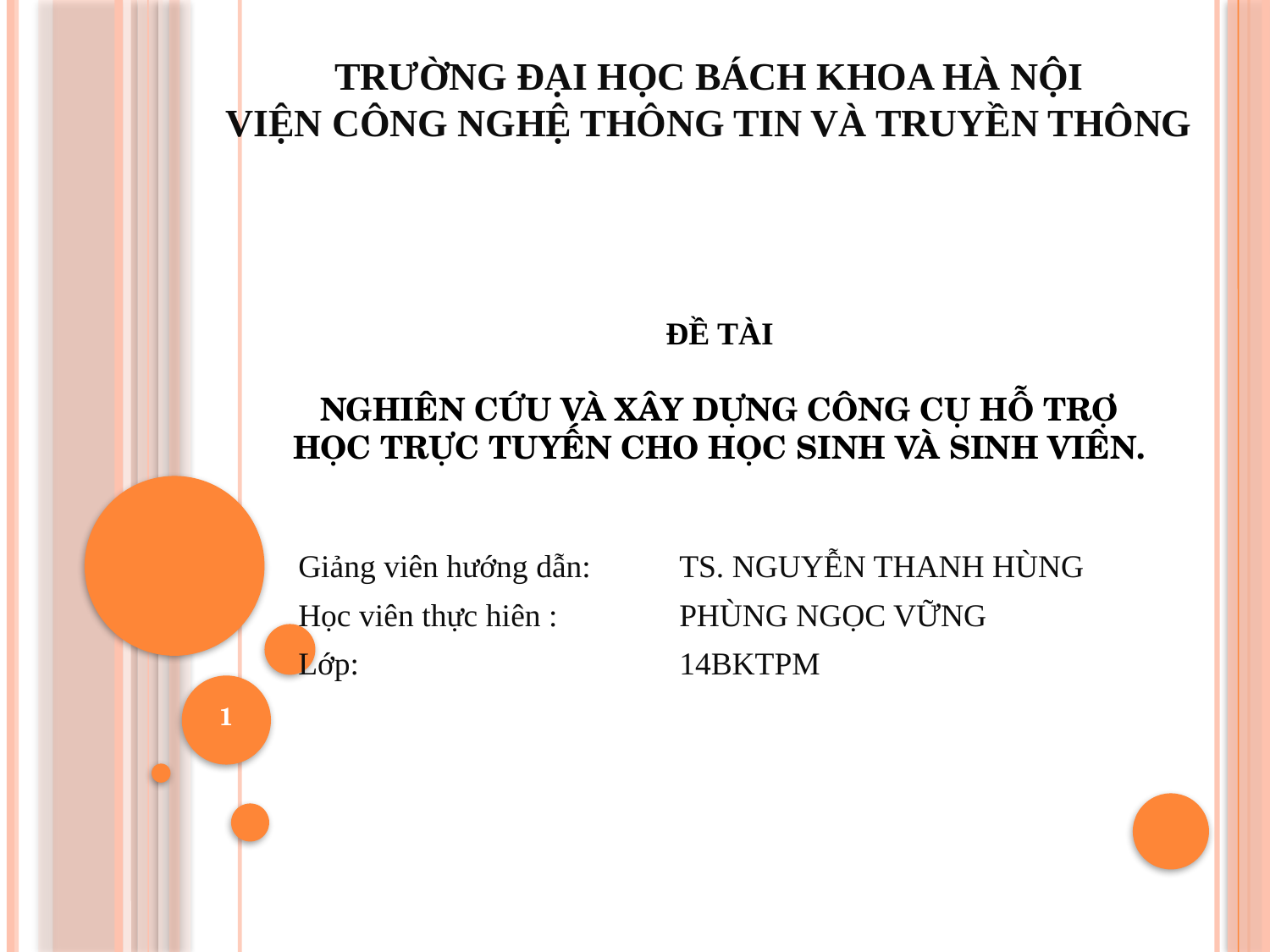

# TRƯỜNG ĐẠI HỌC BÁCH KHOA HÀ NỘI VIỆN CÔNG NGHỆ THÔNG TIN VÀ TRUYỀN THÔNG
ĐỀ TÀI

Nghiên cứu và xây dựng công cụ hỗ trợ học trực tuyến cho học sinh và sinh viên.

Giảng viên hướng dẫn: 	TS. NGUYỄN THANH HÙNG
Học viên thực hiên : 	PHÙNG NGỌC VỮNG
Lớp: 			14BKTPM
1